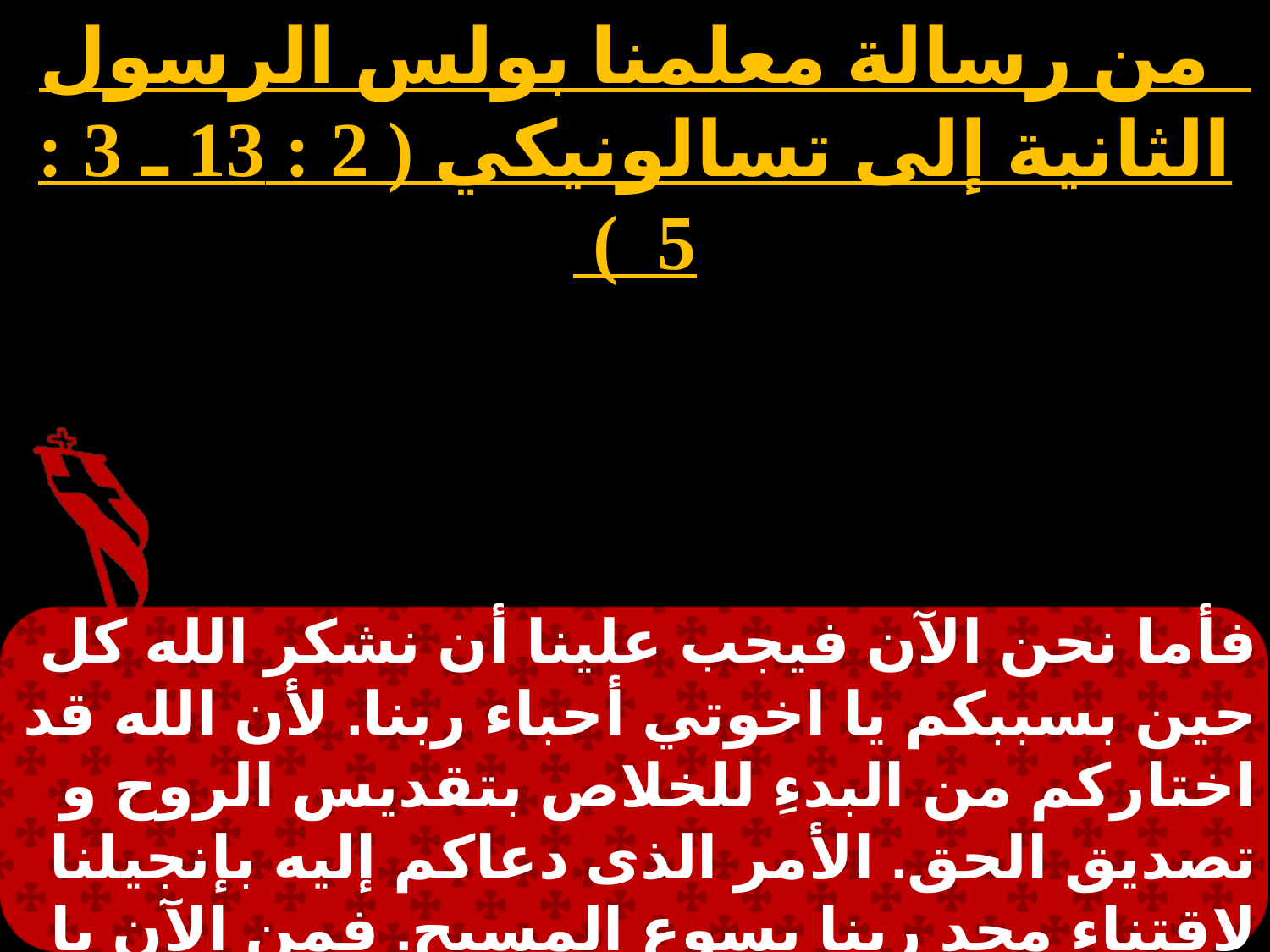

من رسالة معلمنا بولس الرسول الثانية إلى تسالونيكي ( 2 : 13 ـ 3 : 5  )
# الأحد 4
فأما نحن الآن فيجب علينا أن نشكر الله كل حين بسببكم يا اخوتي أحباء ربنا. لأن الله قد اختاركم من البدءِ للخلاص بتقديس الروح و تصديق الحق. الأمر الذى دعاكم إليه بإنجيلنا لاقتناء مجد ربنا يسوع المسيح. فمِن الآن يا